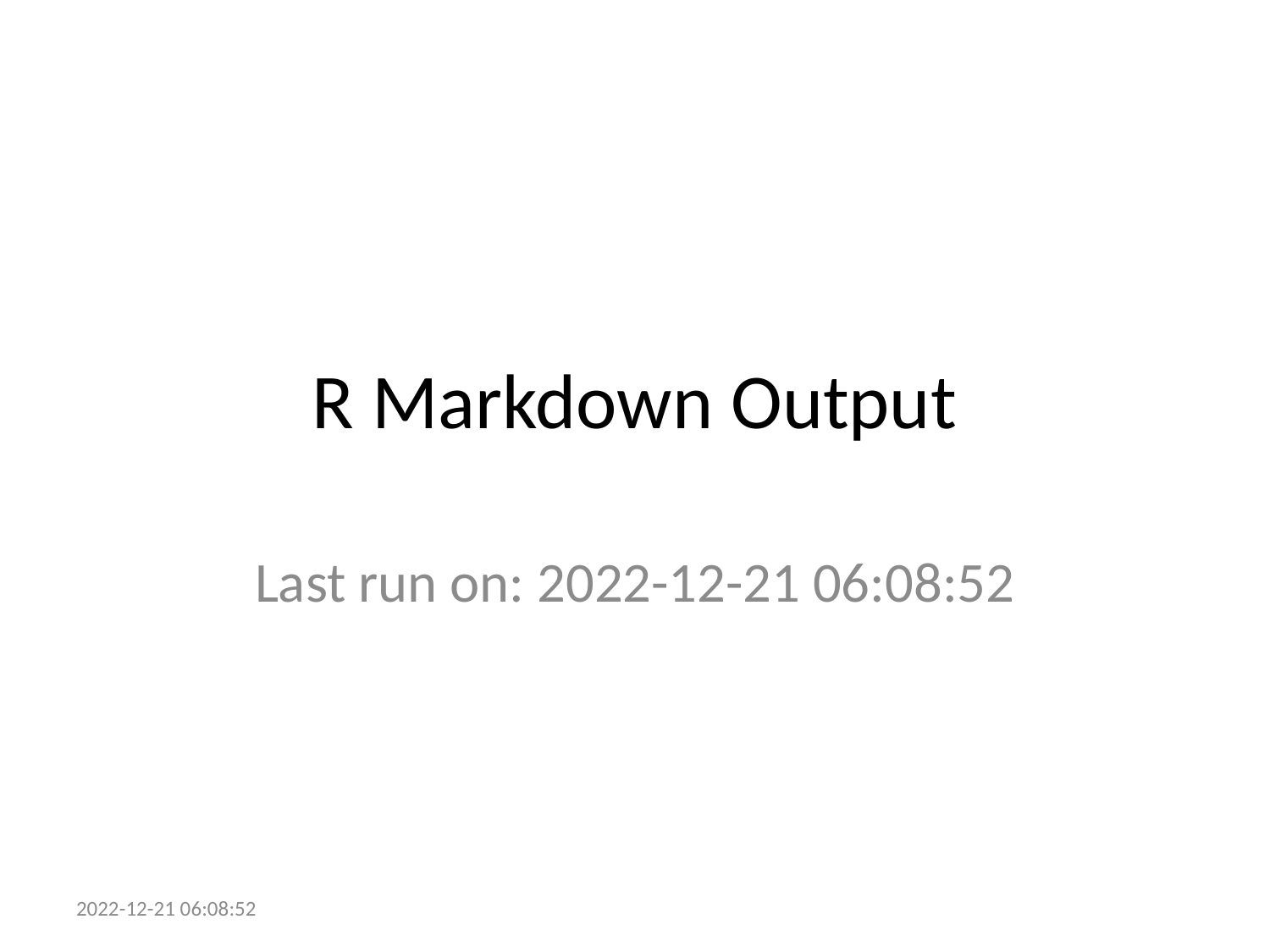

# R Markdown Output
Last run on: 2022-12-21 06:08:52
2022-12-21 06:08:52